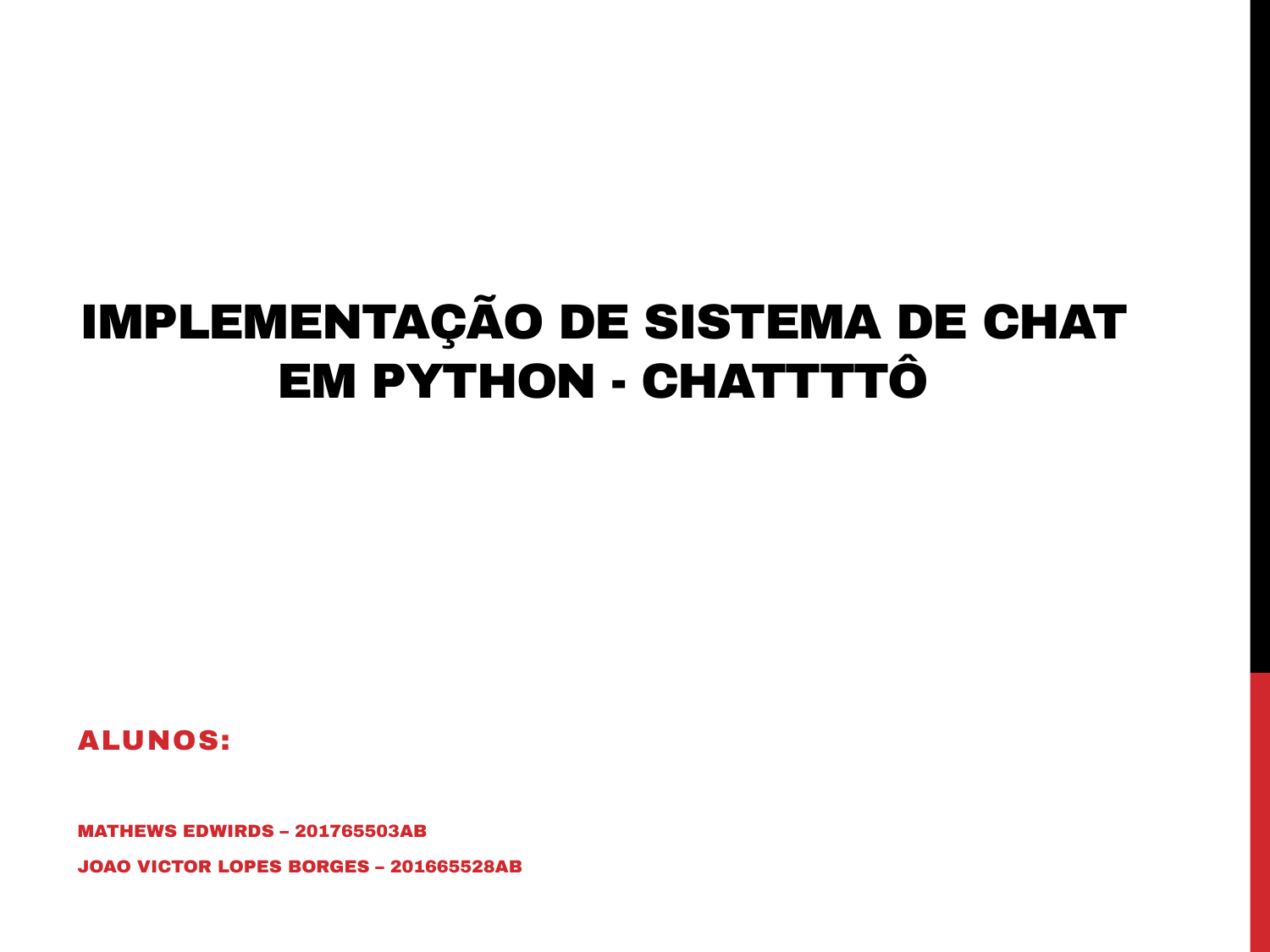

# Implementação de sistema de chat em Python - CHATTTTÔ
Alunos:

Mathews Edwirds – 201765503AB
Joao Victor Lopes Borges – 201665528AB